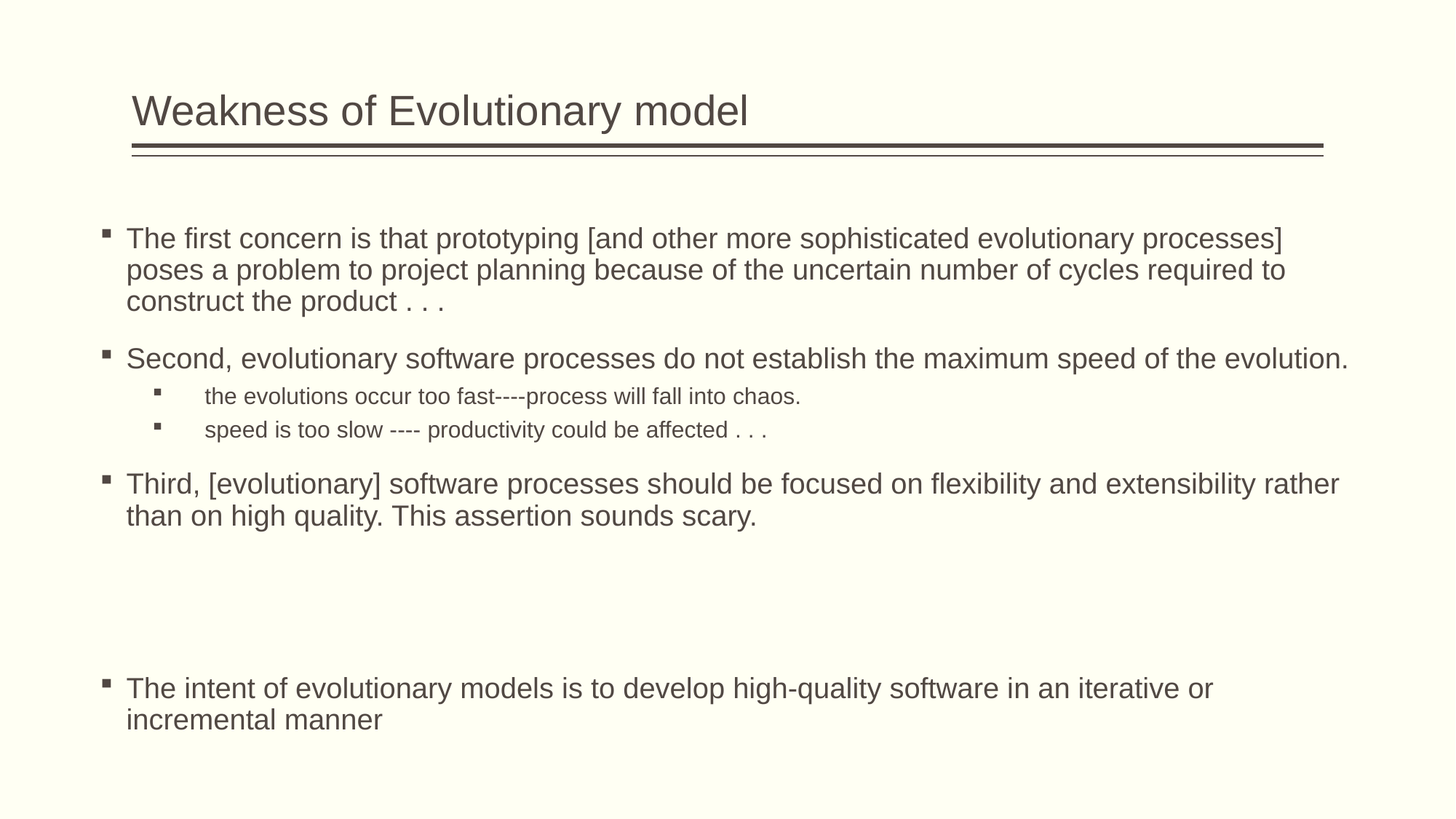

# Weakness of Evolutionary model
The first concern is that prototyping [and other more sophisticated evolutionary processes] poses a problem to project planning because of the uncertain number of cycles required to construct the product . . .
Second, evolutionary software processes do not establish the maximum speed of the evolution.
    the evolutions occur too fast----process will fall into chaos.
    speed is too slow ---- productivity could be affected . . .
Third, [evolutionary] software processes should be focused on flexibility and extensibility rather than on high quality. This assertion sounds scary.

The intent of evolutionary models is to develop high-quality software in an iterative or incremental manner